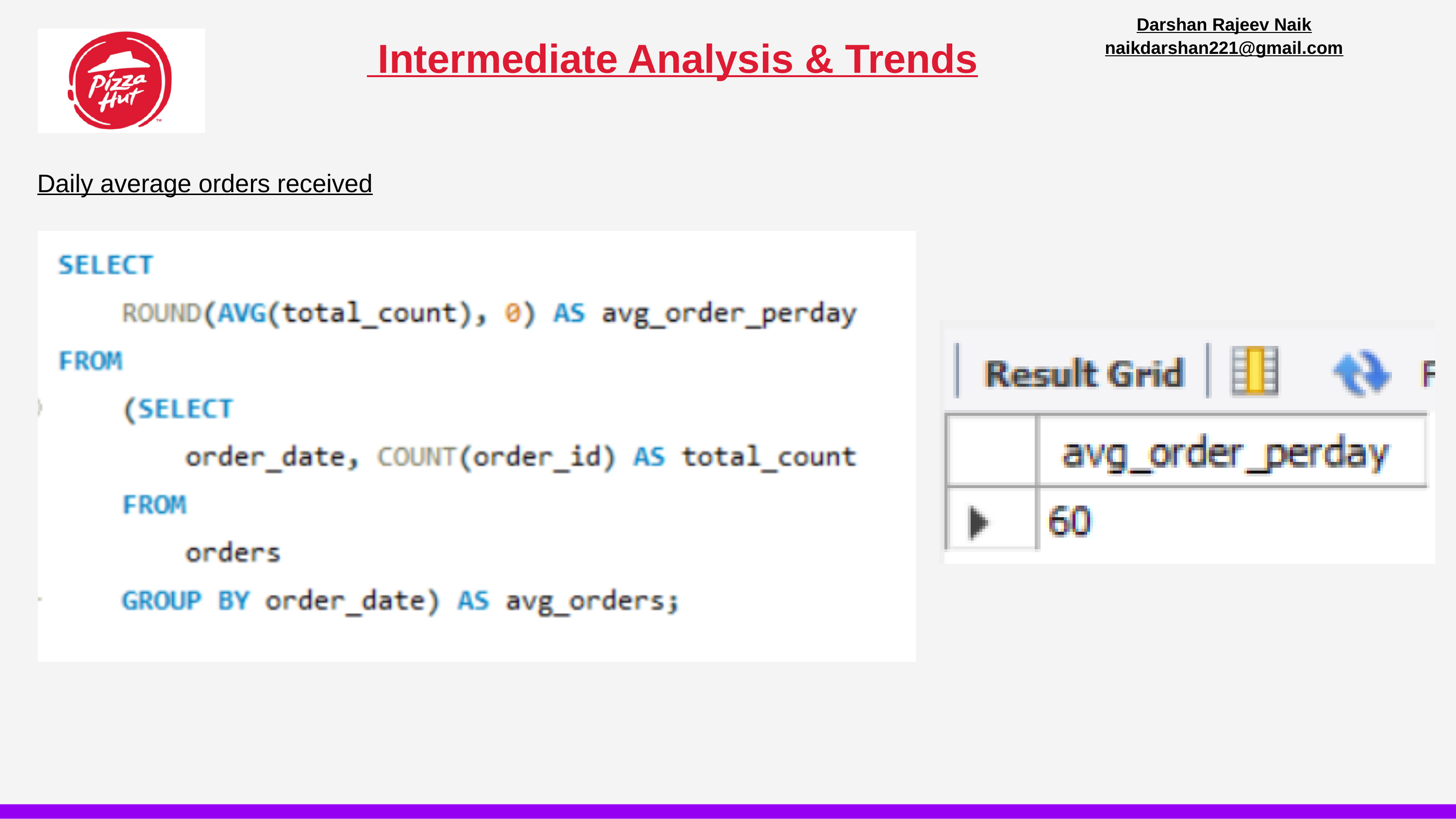

Darshan Rajeev Naik
naikdarshan221@gmail.com
 Intermediate Analysis & Trends

Daily average orders received